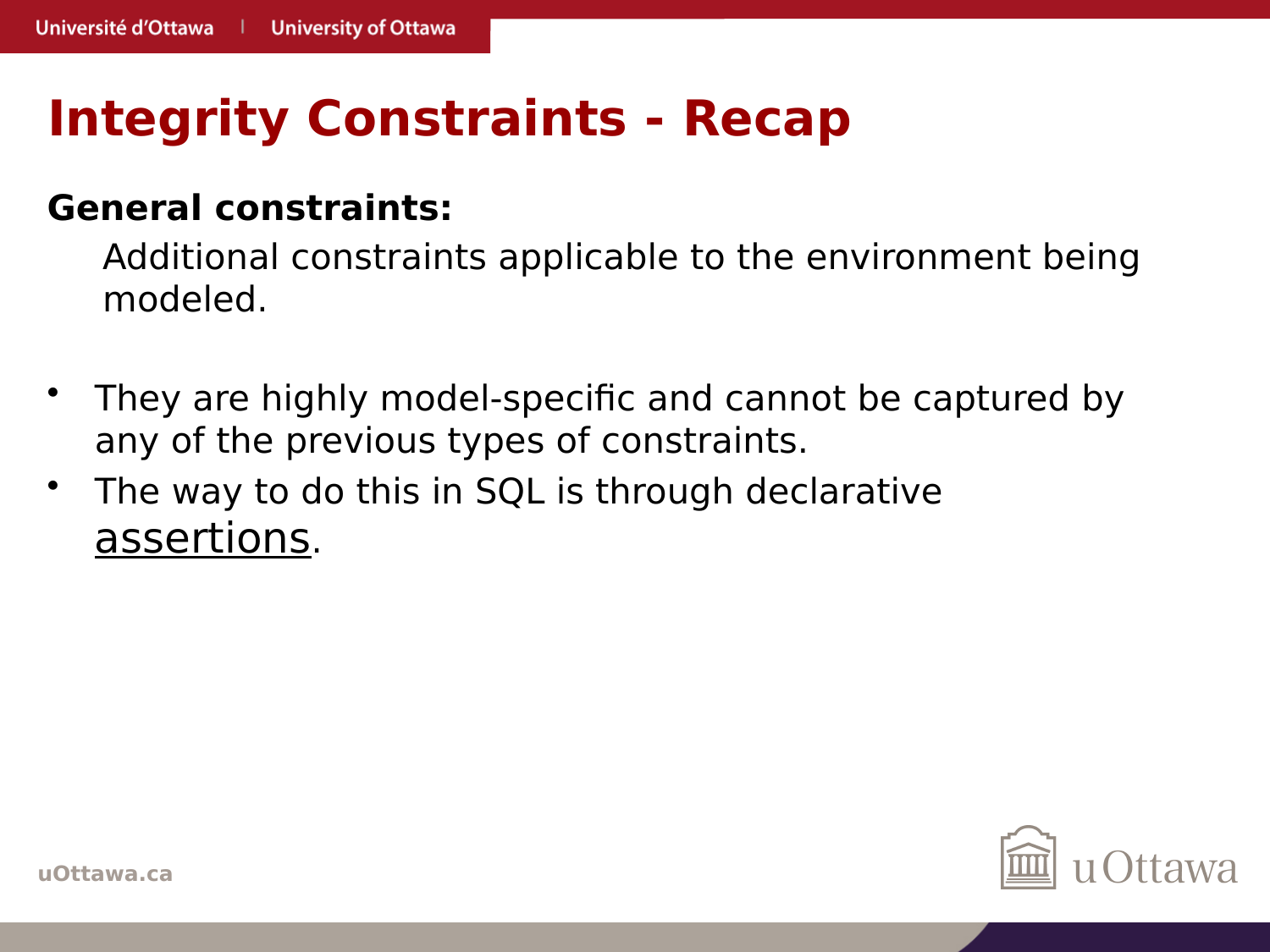

# Integrity Constraints - Recap
General constraints:
Additional constraints applicable to the environment being modeled.

They are highly model-specific and cannot be captured by any of the previous types of constraints.
The way to do this in SQL is through declarative assertions.